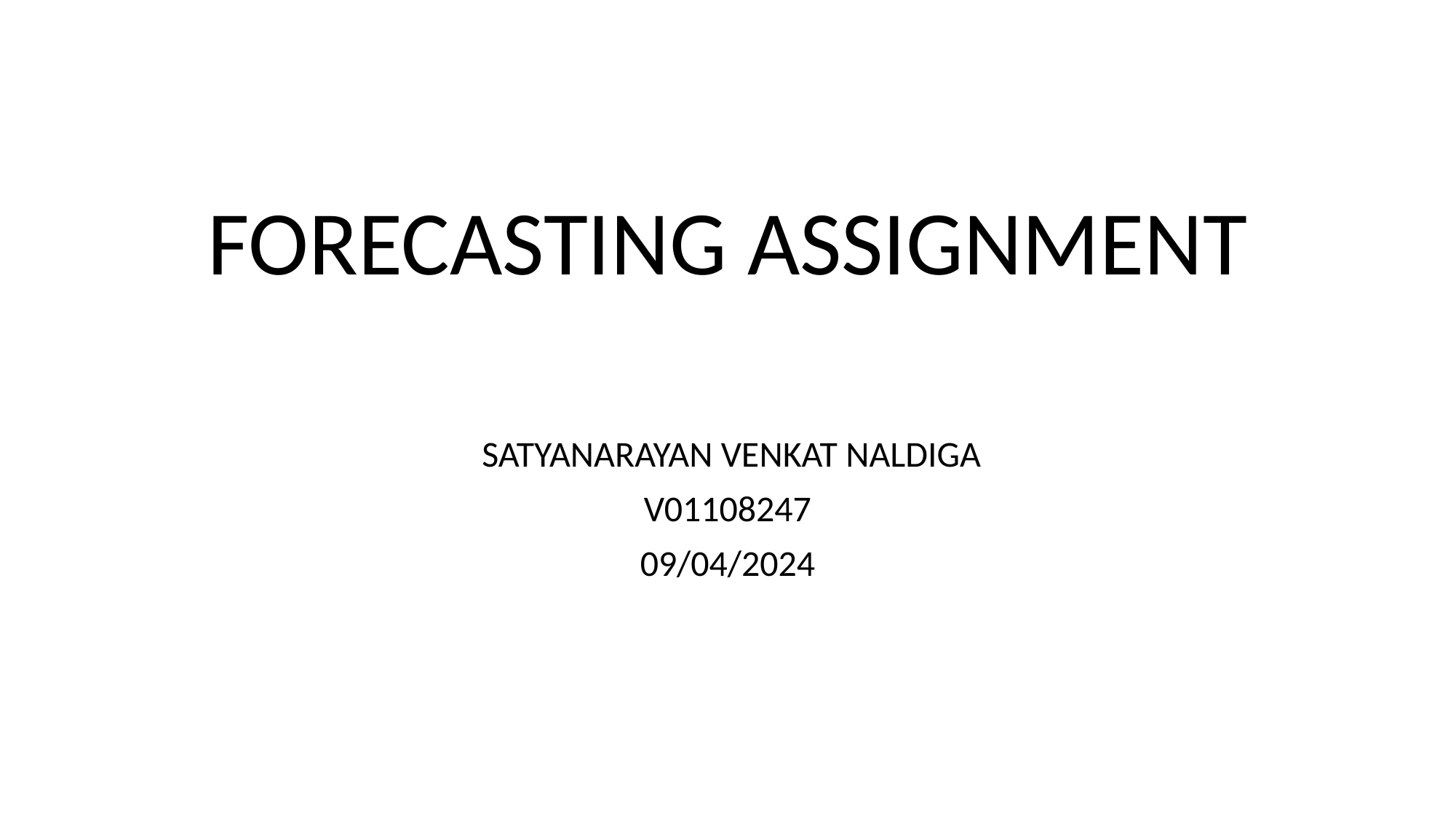

# FORECASTING ASSIGNMENT
 SATYANARAYAN VENKAT NALDIGA
V01108247
09/04/2024